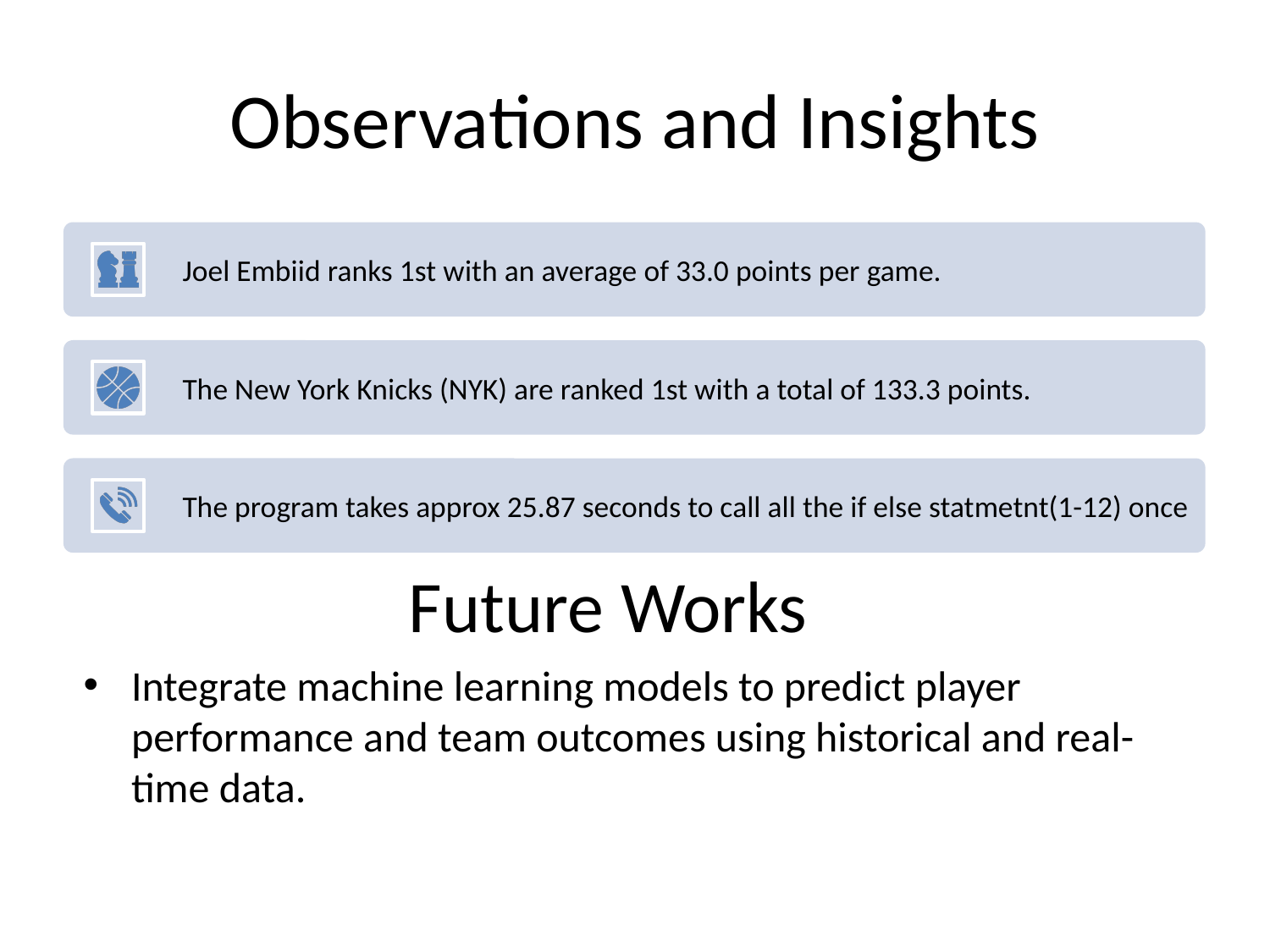

# Observations and Insights
Joel Embiid ranks 1st with an average of 33.0 points per game.
The New York Knicks (NYK) are ranked 1st with a total of 133.3 points.
The program takes approx 25.87 seconds to call all the if else statmetnt(1-12) once
Future Works
Integrate machine learning models to predict player performance and team outcomes using historical and real-time data.